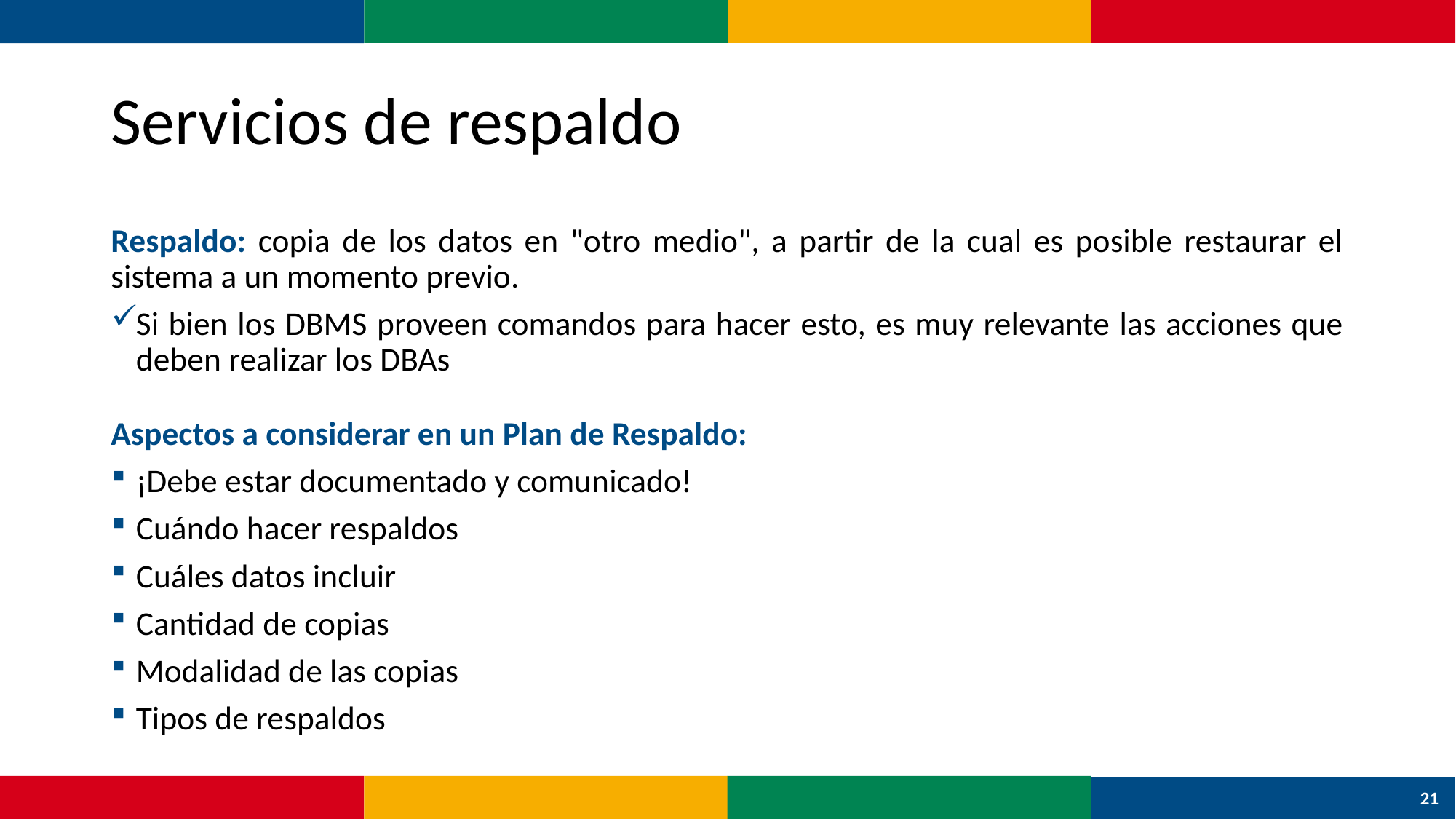

# Servicios de respaldo
Respaldo: copia de los datos en "otro medio", a partir de la cual es posible restaurar el sistema a un momento previo.
Si bien los DBMS proveen comandos para hacer esto, es muy relevante las acciones que deben realizar los DBAs

Aspectos a considerar en un Plan de Respaldo:
¡Debe estar documentado y comunicado!
Cuándo hacer respaldos
Cuáles datos incluir
Cantidad de copias
Modalidad de las copias
Tipos de respaldos
21